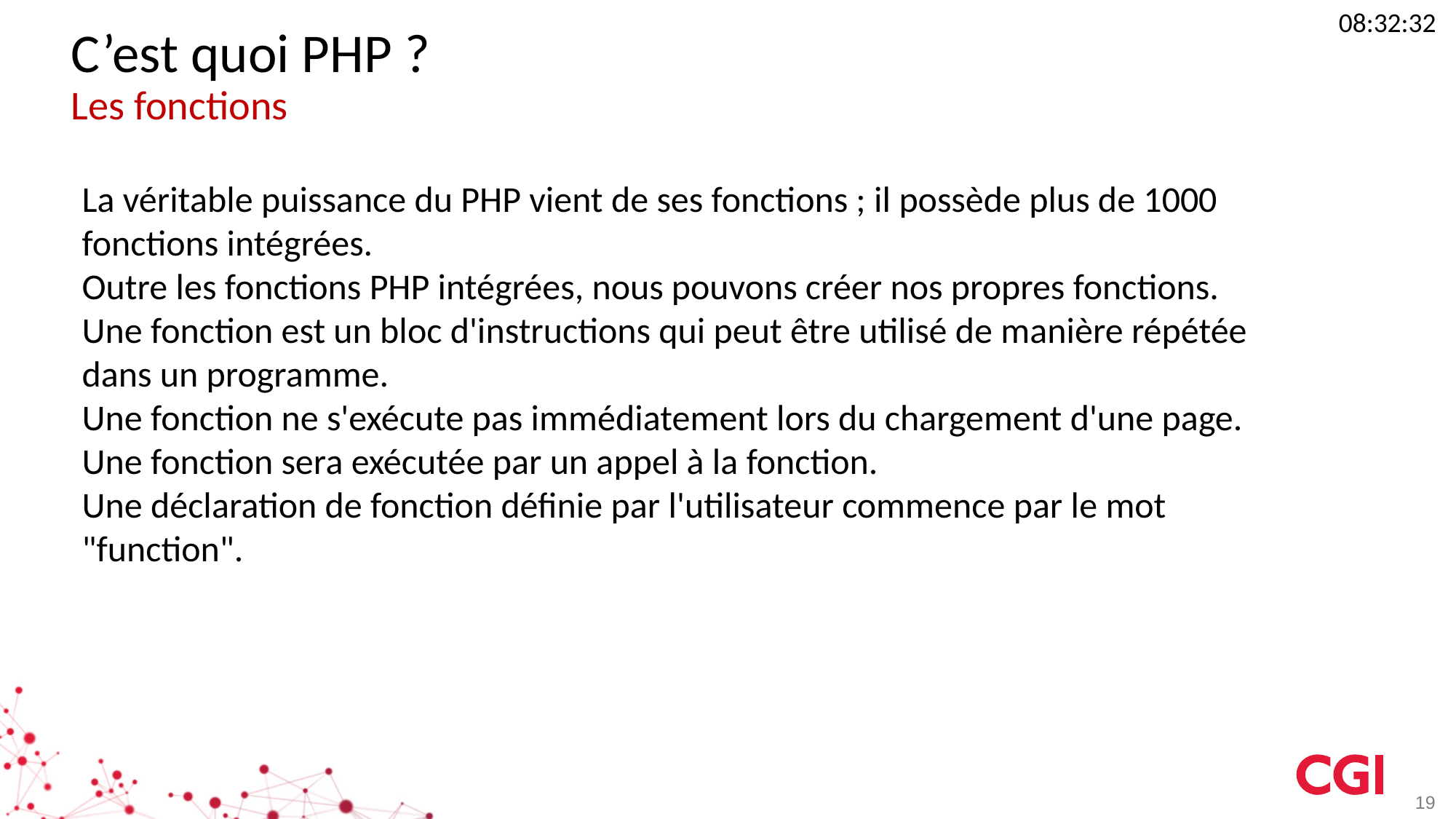

08:32:32
# C’est quoi PHP ? Les fonctions
La véritable puissance du PHP vient de ses fonctions ; il possède plus de 1000 fonctions intégrées.
Outre les fonctions PHP intégrées, nous pouvons créer nos propres fonctions.
Une fonction est un bloc d'instructions qui peut être utilisé de manière répétée dans un programme.
Une fonction ne s'exécute pas immédiatement lors du chargement d'une page.
Une fonction sera exécutée par un appel à la fonction.
Une déclaration de fonction définie par l'utilisateur commence par le mot "function".